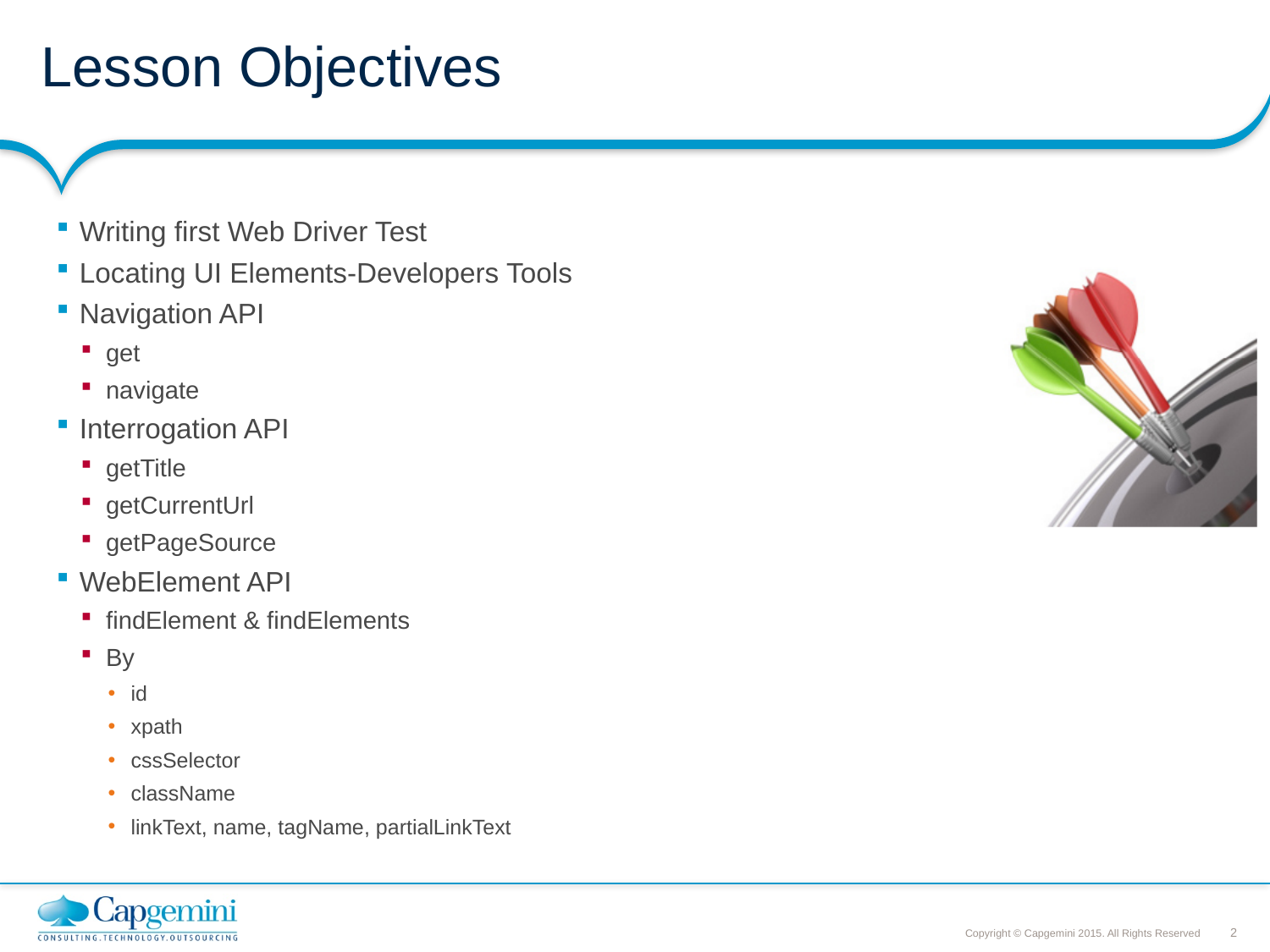

# Lesson Objectives
Writing first Web Driver Test
Locating UI Elements-Developers Tools
Navigation API
get
navigate
Interrogation API
getTitle
getCurrentUrl
getPageSource
WebElement API
findElement & findElements
By
id
xpath
cssSelector
className
linkText, name, tagName, partialLinkText